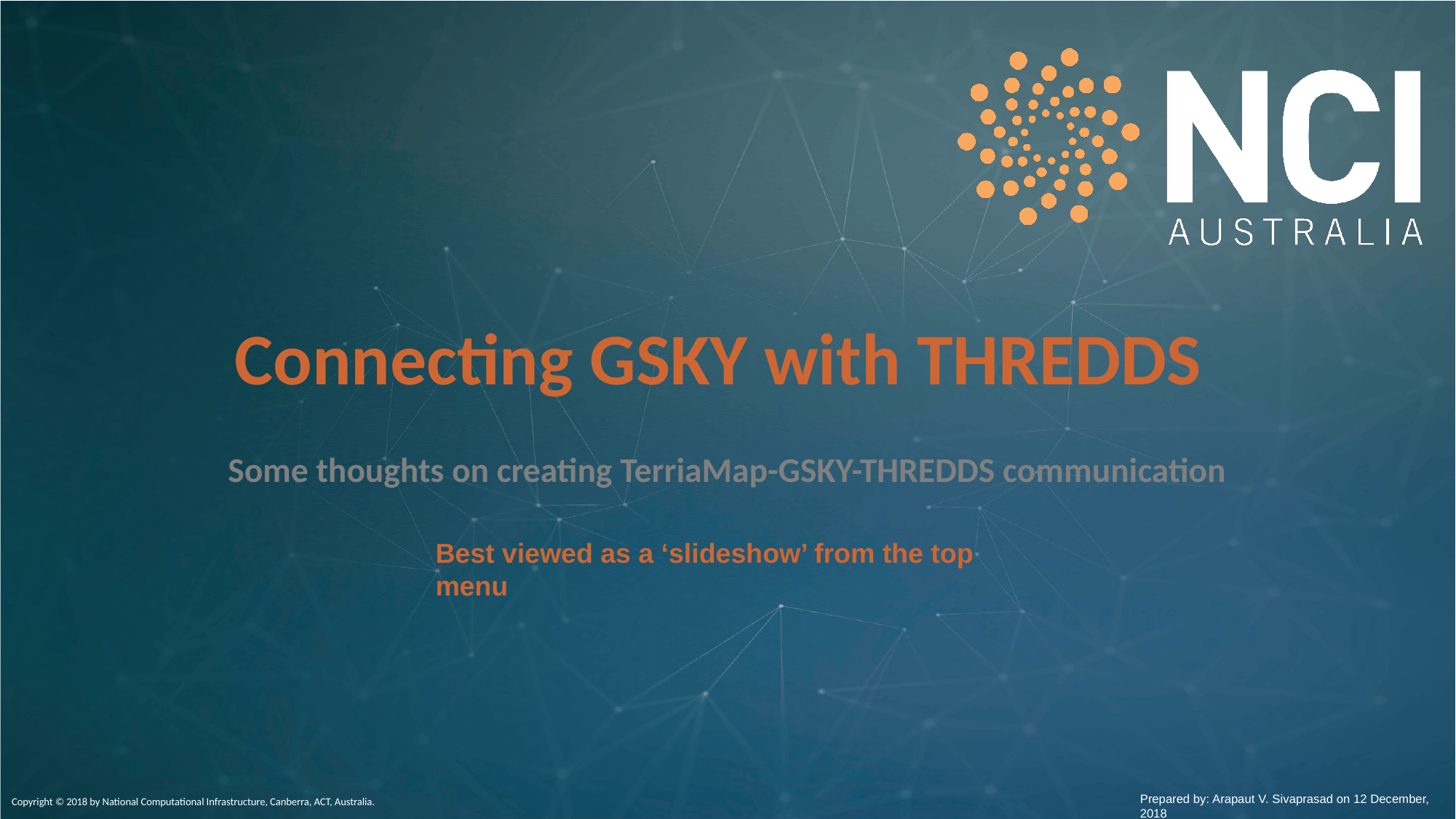

# Connecting GSKY with THREDDS
Some thoughts on creating TerriaMap-GSKY-THREDDS communication
Best viewed as a ‘slideshow’ from the top menu
Copyright © 2018 by National Computational Infrastructure, Canberra, ACT, Australia.
Prepared by: Arapaut V. Sivaprasad on 12 December, 2018